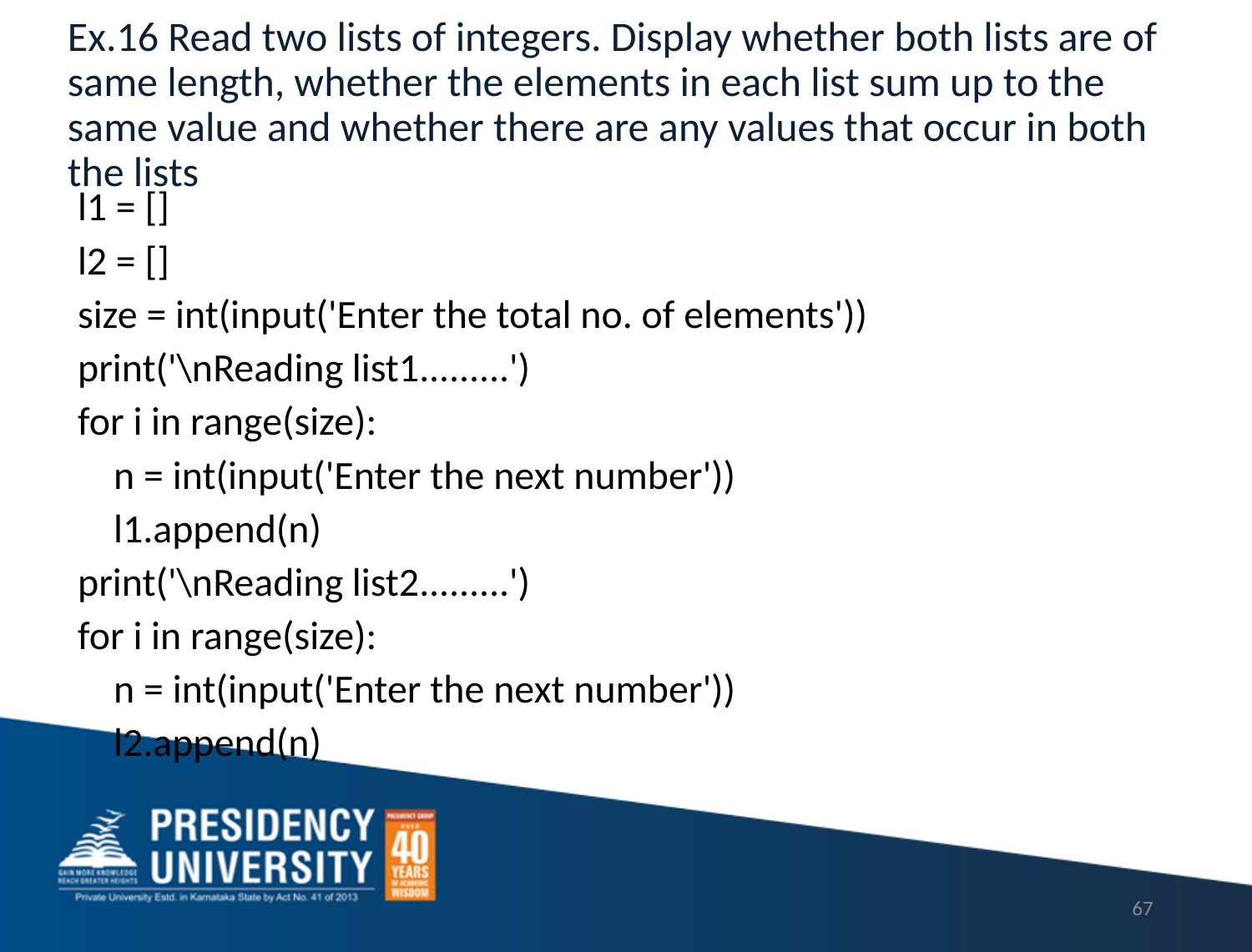

# Ex.16 Read two lists of integers. Display whether both lists are of same length, whether the elements in each list sum up to the same value and whether there are any values that occur in both the lists
l1 = []
l2 = []
size = int(input('Enter the total no. of elements'))
print('\nReading list1.........')
for i in range(size):
    n = int(input('Enter the next number'))
    l1.append(n)
print('\nReading list2.........')
for i in range(size):
    n = int(input('Enter the next number'))
    l2.append(n)

67